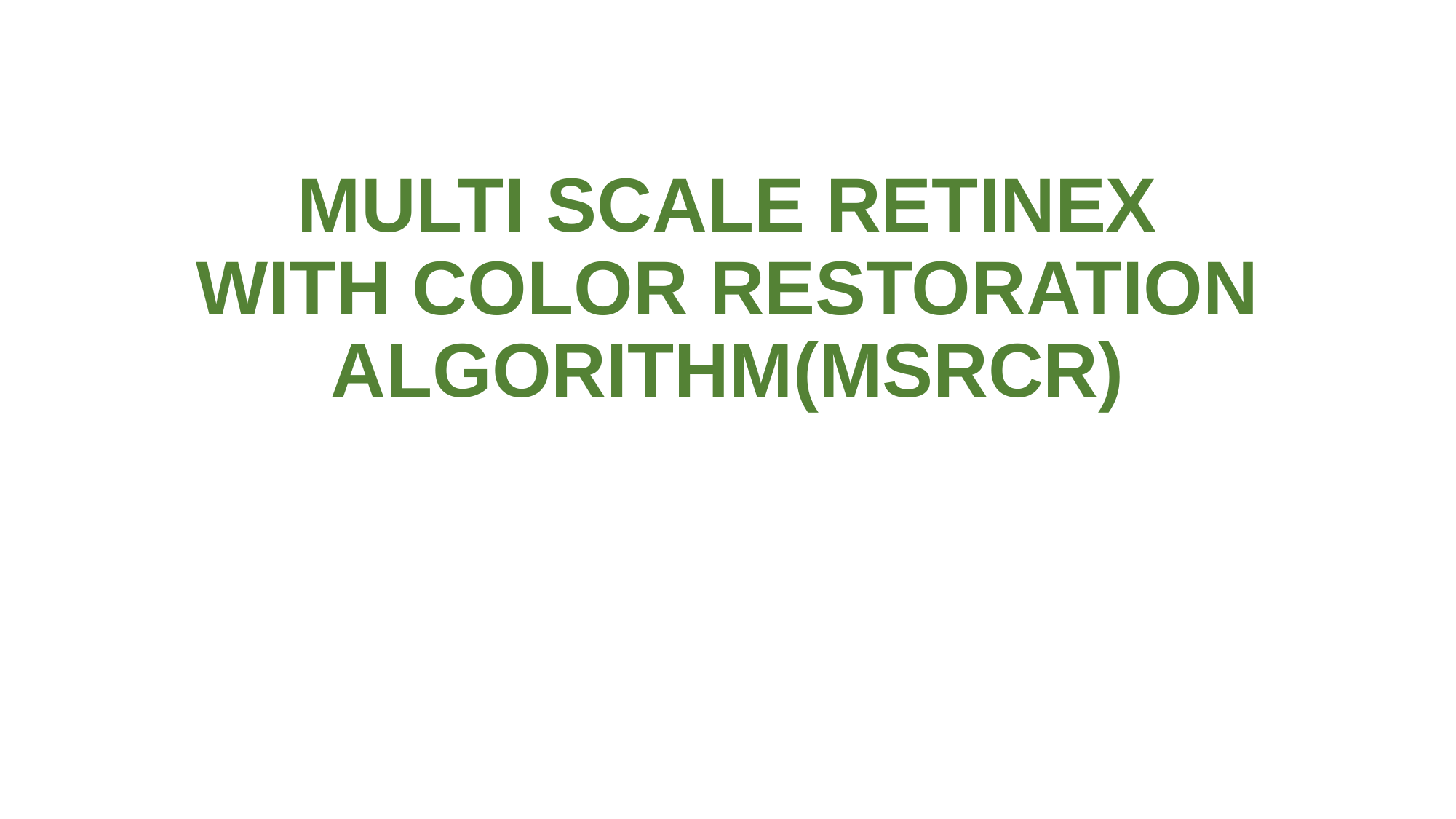

# MULTI SCALE RETINEX WITH COLOR RESTORATION ALGORITHM(MSRCR)